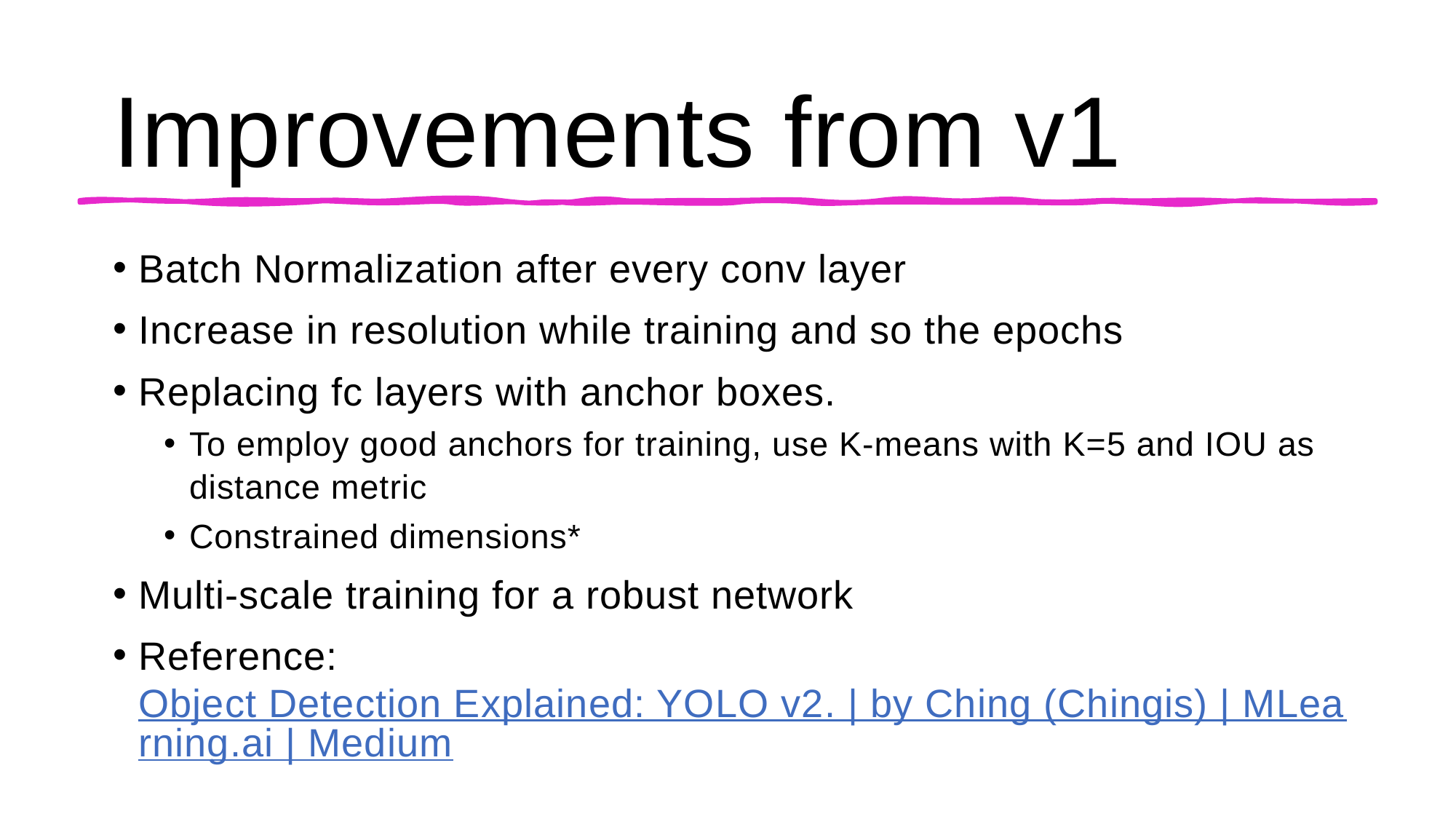

# Improvements from v1

Batch Normalization after every conv layer
Increase in resolution while training and so the epochs
Replacing fc layers with anchor boxes.
To employ good anchors for training, use K-means with K=5 and IOU as distance metric
Constrained dimensions*
Multi-scale training for a robust network
Reference: Object Detection Explained: YOLO v2. | by Ching (Chingis) | MLearning.ai | Medium